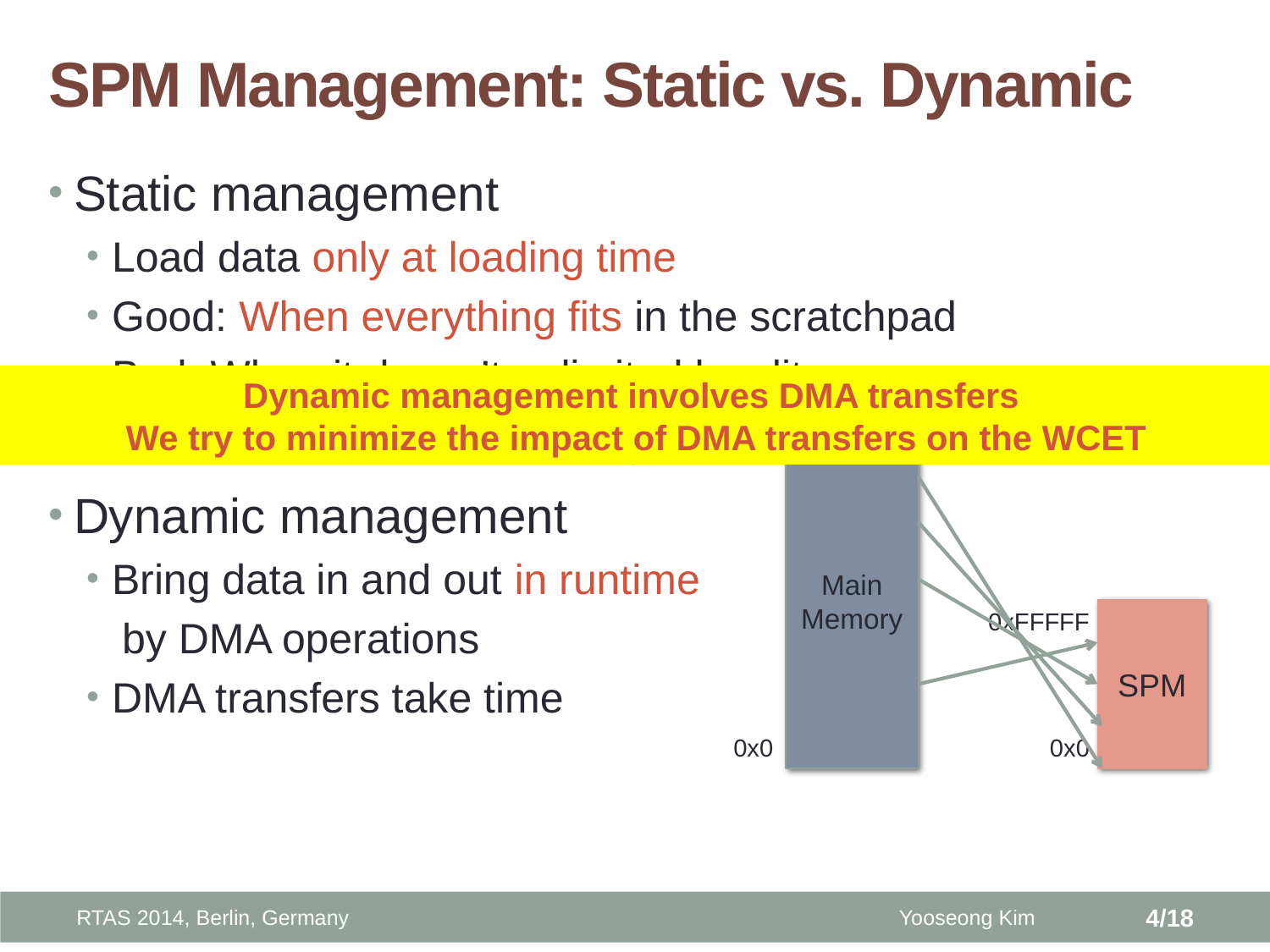

# SPM Management: Static vs. Dynamic
Static management
Load data only at loading time
Good: When everything fits in the scratchpad
Bad: When it doesn’t. – limited locality

Dynamic management
Bring data in and out in runtime
   by DMA operations
DMA transfers take time

Dynamic management involves DMA transfers
We try to minimize the impact of DMA transfers on the WCET
0xFFFFFFFF
Main
Memory
0xFFFFF
SPM
0x0
0x0
RTAS 2014, Berlin, Germany
Yooseong Kim
4/18